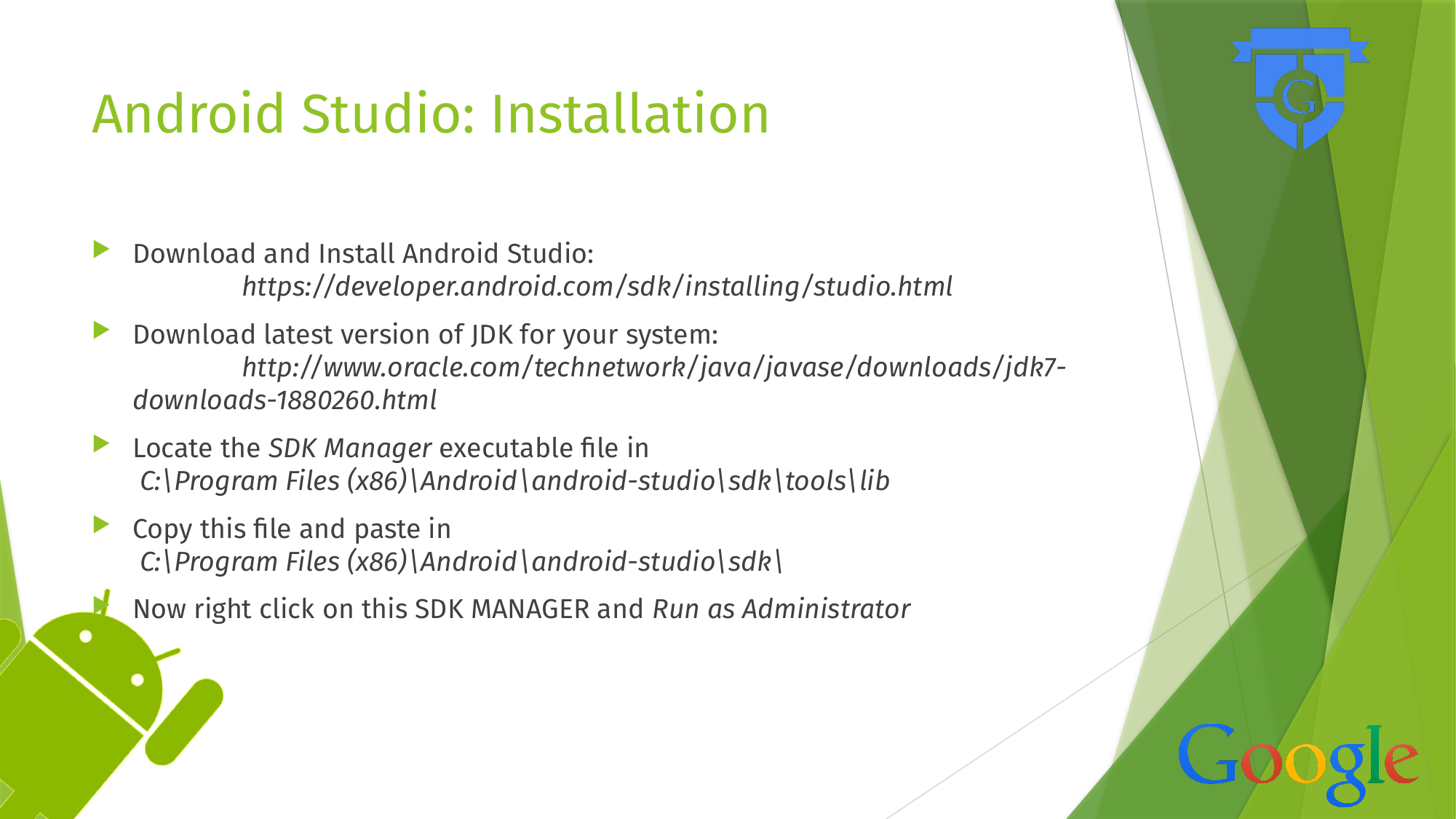

# Android Studio: Installation
Download and Install Android Studio:
	https://developer.android.com/sdk/installing/studio.html
Download latest version of JDK for your system:
	http://www.oracle.com/technetwork/java/javase/downloads/jdk7-downloads-1880260.html
Locate the SDK Manager executable file in
 C:\Program Files (x86)\Android\android-studio\sdk\tools\lib
Copy this file and paste in
 C:\Program Files (x86)\Android\android-studio\sdk\
Now right click on this SDK MANAGER and Run as Administrator